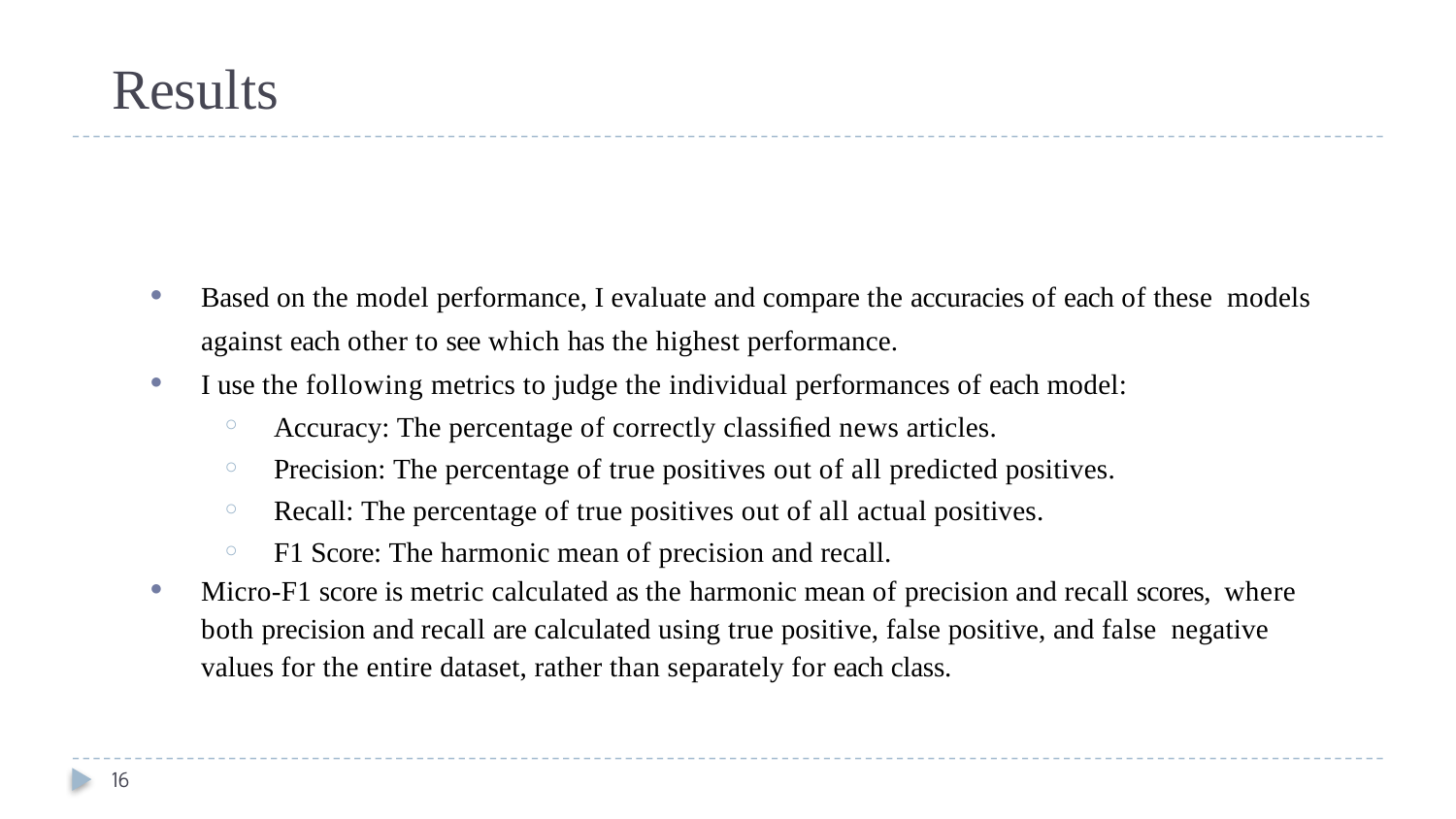

# Results

Based on the model performance, I evaluate and compare the accuracies of each of these  models against each other to see which has the highest performance.
I use the following metrics to judge the individual performances of each model:
Accuracy: The percentage of correctly classiﬁed news articles.
Precision: The percentage of true positives out of all predicted positives.
Recall: The percentage of true positives out of all actual positives.
F1 Score: The harmonic mean of precision and recall.
Micro-F1 score is metric calculated as the harmonic mean of precision and recall scores,  where both precision and recall are calculated using true positive, false positive, and false  negative values for the entire dataset, rather than separately for each class.

16